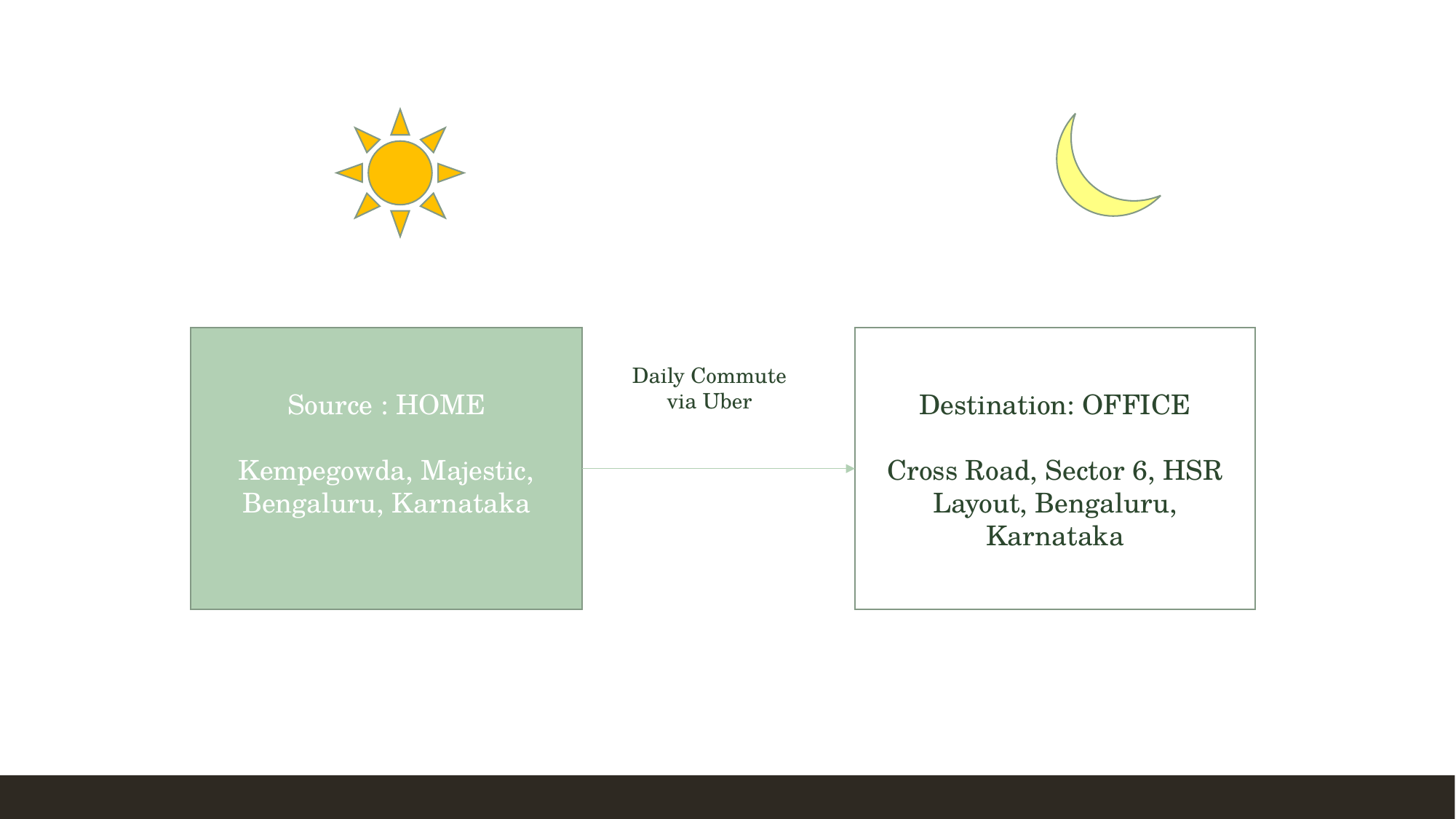

Daily Commute via Uber
Source : HOME

Kempegowda, Majestic, Bengaluru, Karnataka

Destination: OFFICE

Cross Road, Sector 6, HSR Layout, Bengaluru, Karnataka